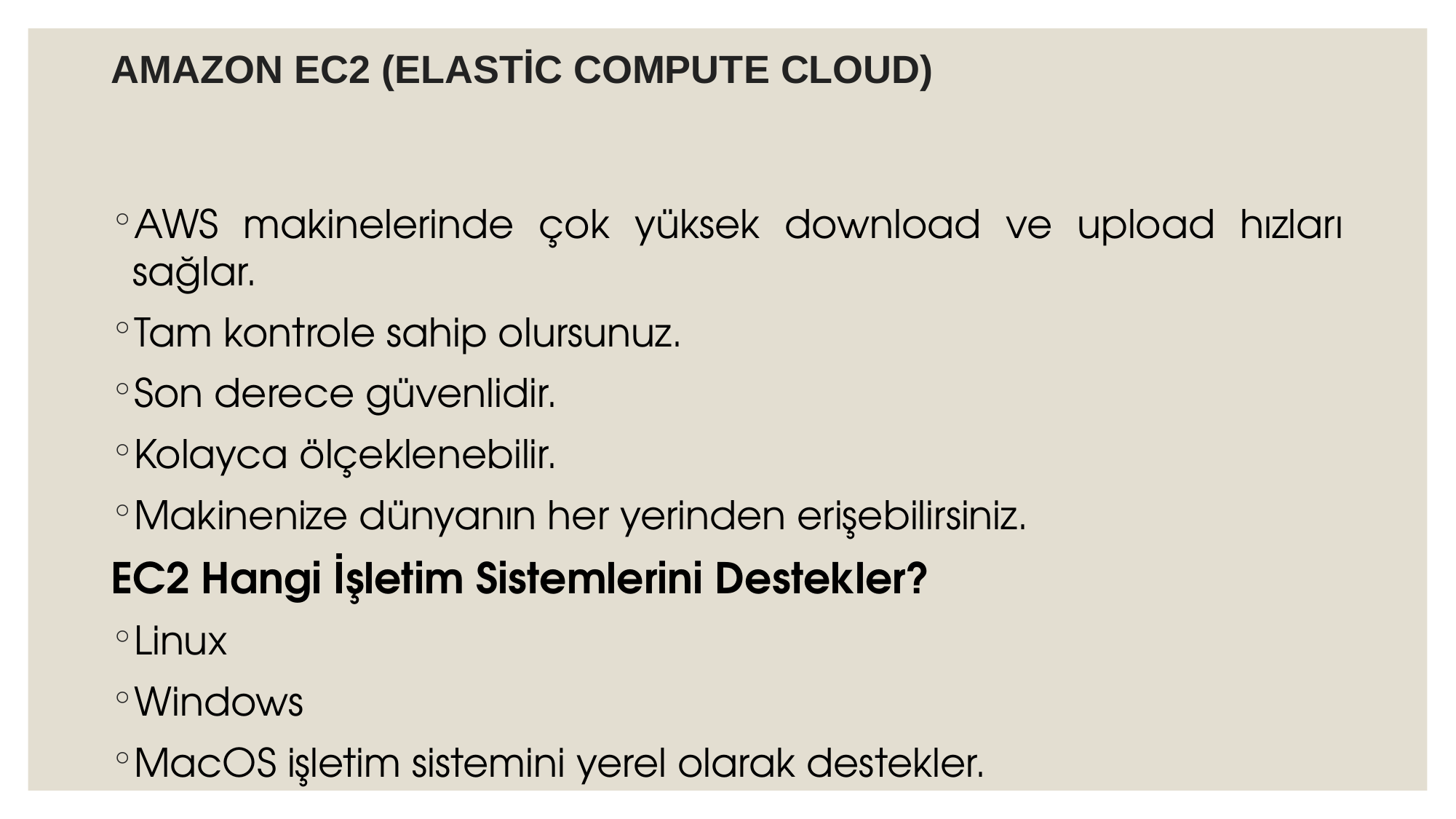

# AMAZON EC2 (ELASTİC COMPUTE CLOUD)

AWS makinelerinde çok yüksek download ve upload hızları sağlar.
Tam kontrole sahip olursunuz.
Son derece güvenlidir.
Kolayca ölçeklenebilir.
Makinenize dünyanın her yerinden erişebilirsiniz.
EC2 Hangi İşletim Sistemlerini Destekler?
Linux
Windows
MacOS işletim sistemini yerel olarak destekler.